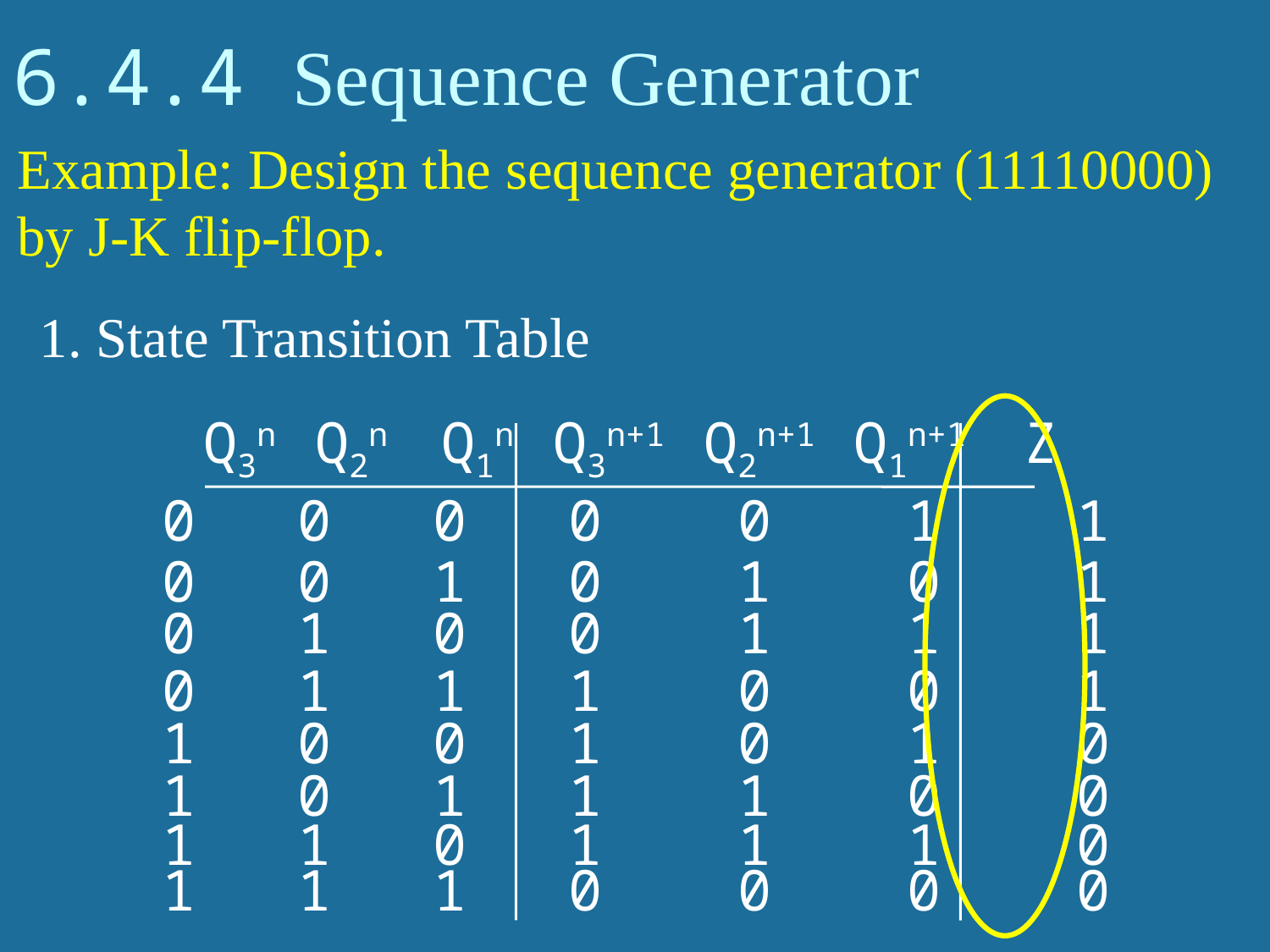

# 6.4.4 Sequence Generator
Example: Design the sequence generator (11110000) by J-K flip-flop.
1. State Transition Table

    Q3n  Q2n  Q1n  Q3n+1  Q2n+1  Q1n+1   Z

   0   0   0   0    0    1    1

   0   0   1   0    1    0    1
   0   1   0   0    1    1    1
   0   1   1   1    0    0    1
   1   0   0   1    0    1    0
   1   0   1   1    1    0    0
   1   1   0   1    1    1    0
   1   1   1   0    0    0    0